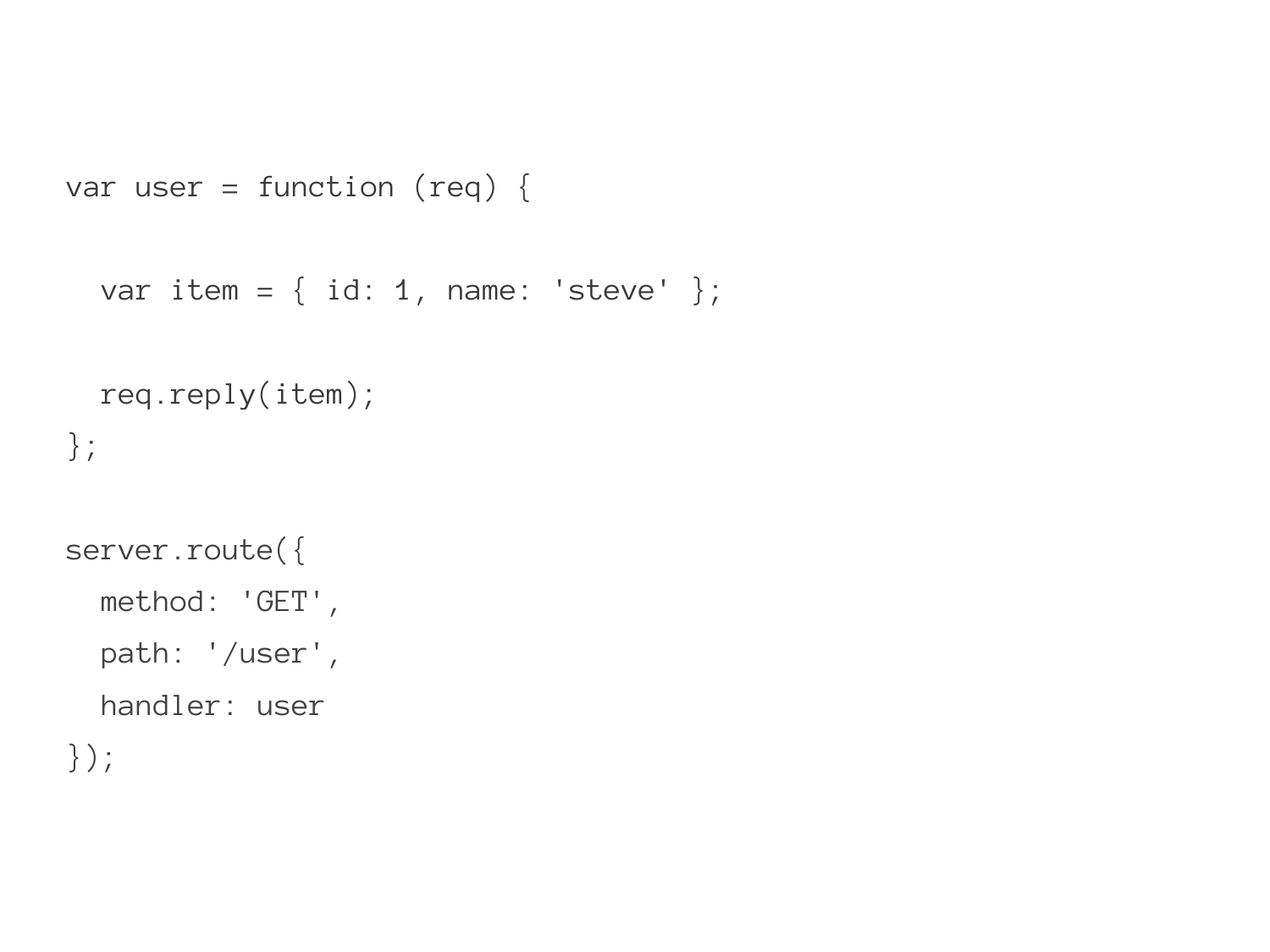

var user = function (req) {

  var item = { id: 1, name: 'steve' };

  req.reply(item);
};

server.route({
  method: 'GET',
  path: '/user',
  handler: user
});